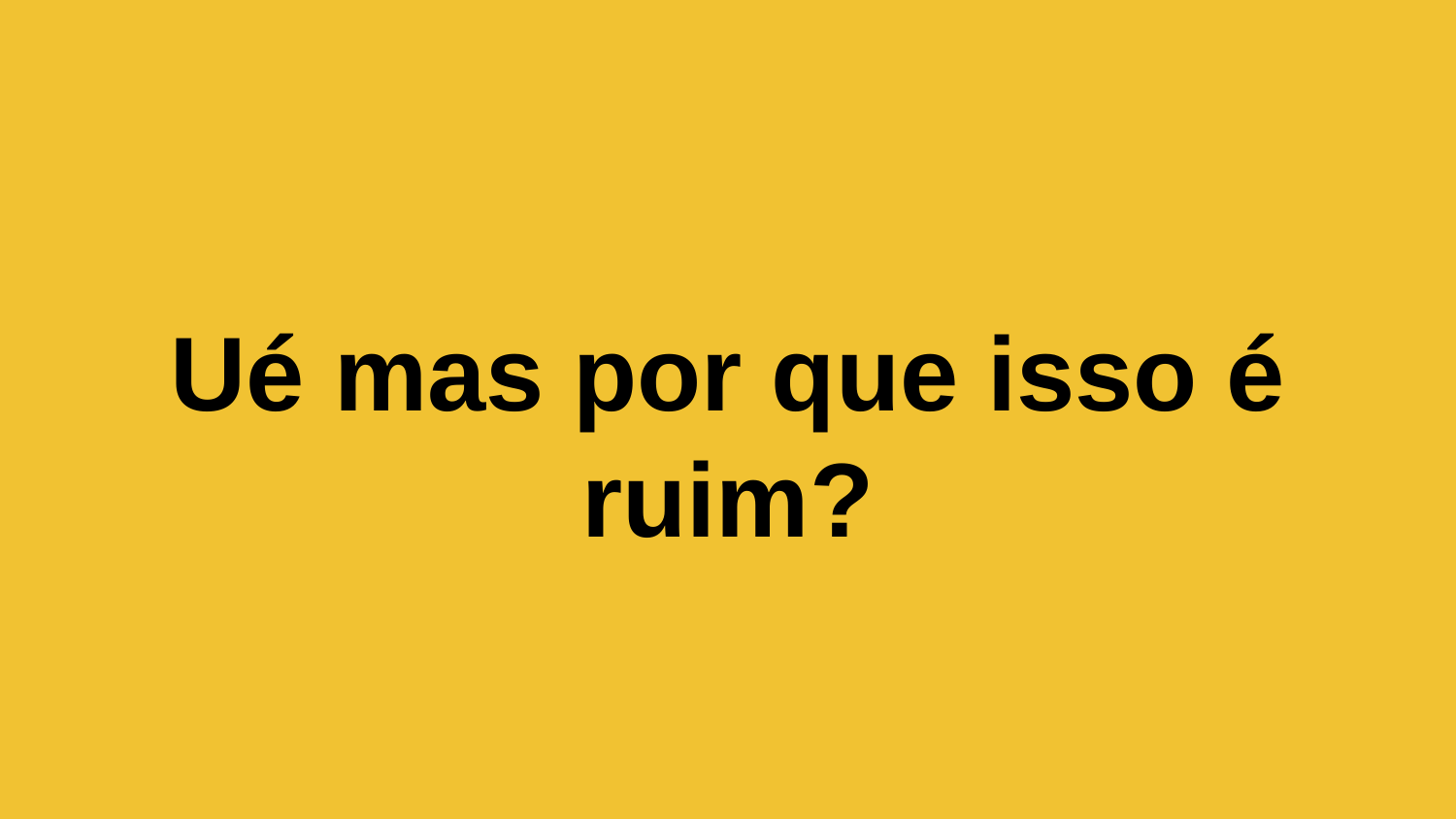

# Ué mas por que isso é ruim?